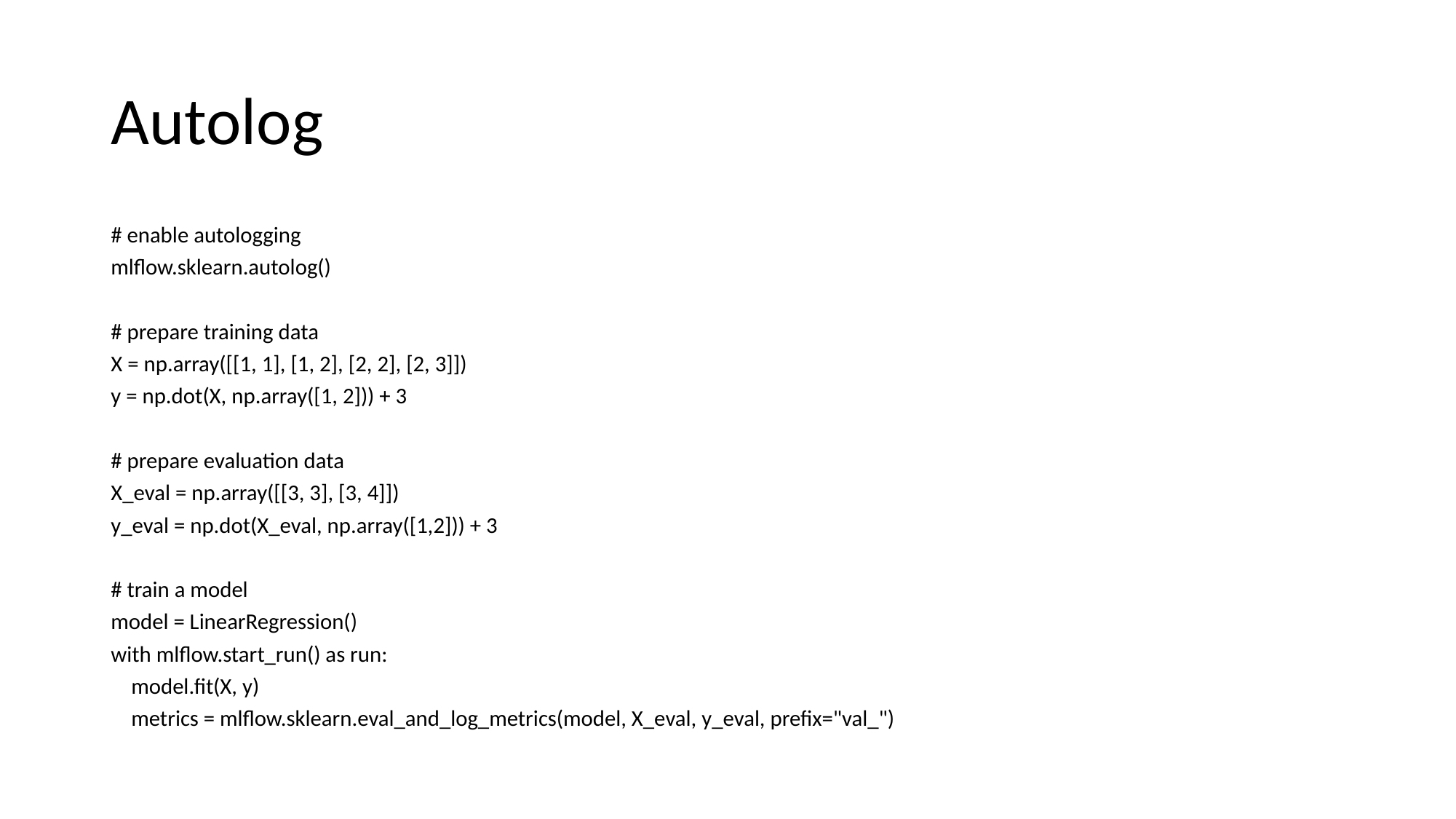

# Autolog
# enable autologging
mlflow.sklearn.autolog()

# prepare training data
X = np.array([[1, 1], [1, 2], [2, 2], [2, 3]])
y = np.dot(X, np.array([1, 2])) + 3

# prepare evaluation data
X_eval = np.array([[3, 3], [3, 4]])
y_eval = np.dot(X_eval, np.array([1,2])) + 3

# train a model
model = LinearRegression()
with mlflow.start_run() as run:
    model.fit(X, y)
    metrics = mlflow.sklearn.eval_and_log_metrics(model, X_eval, y_eval, prefix="val_")